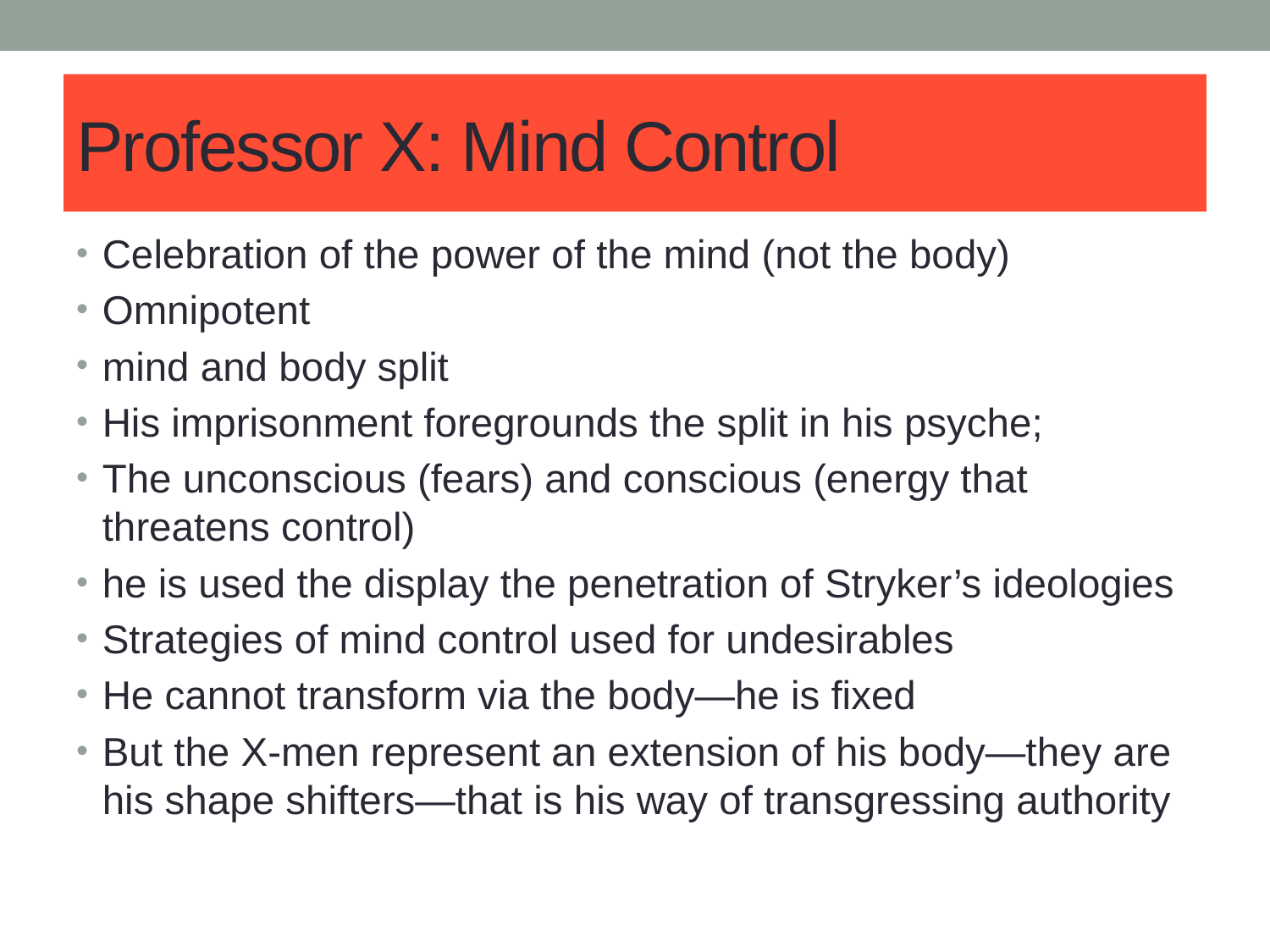

# Professor X: Mind Control
Celebration of the power of the mind (not the body)
Omnipotent
mind and body split
His imprisonment foregrounds the split in his psyche;
The unconscious (fears) and conscious (energy that threatens control)
he is used the display the penetration of Stryker’s ideologies
Strategies of mind control used for undesirables
He cannot transform via the body—he is fixed
But the X-men represent an extension of his body—they are his shape shifters—that is his way of transgressing authority